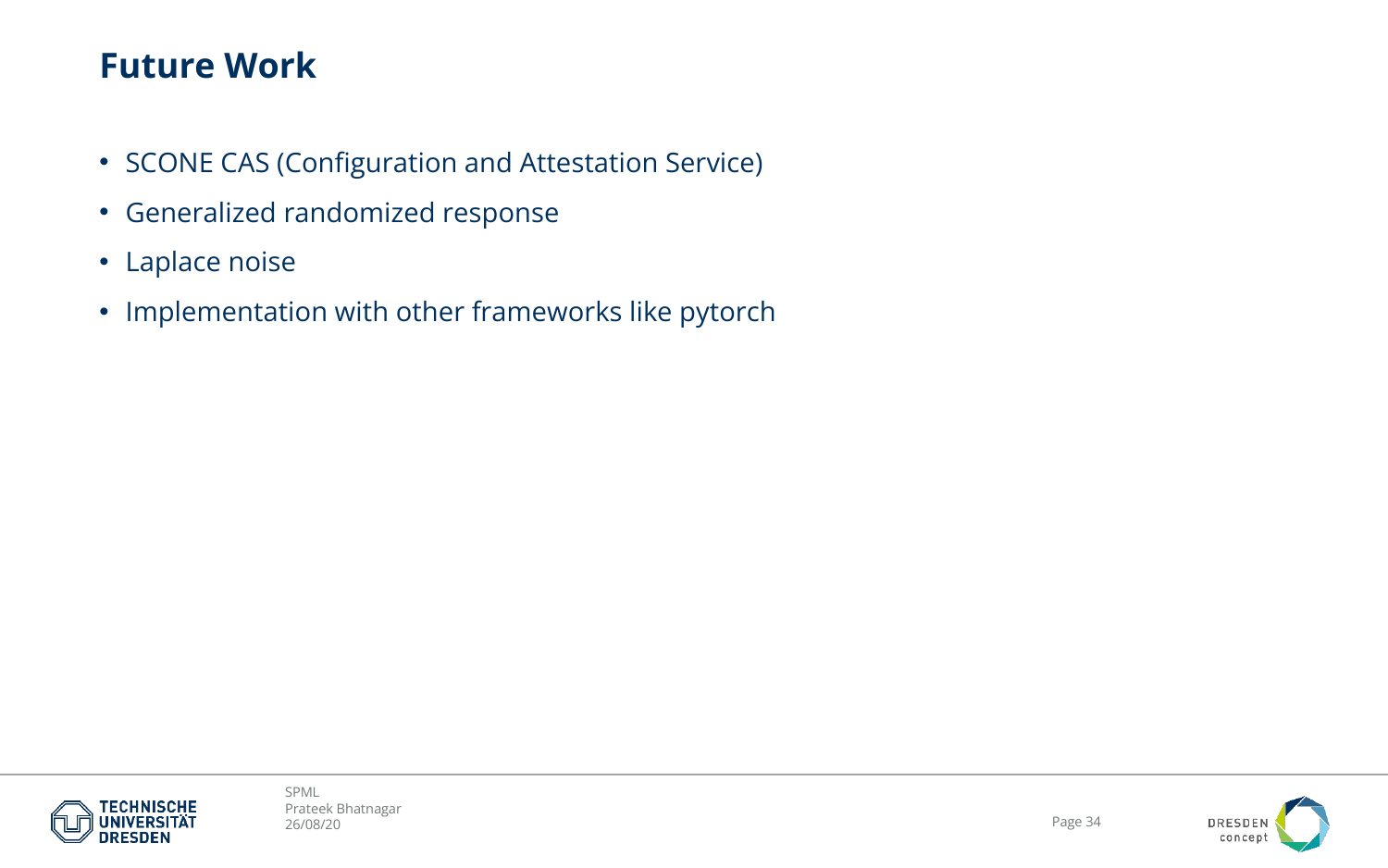

# Future Work
SCONE CAS (Configuration and Attestation Service)
Generalized randomized response
Laplace noise
Implementation with other frameworks like pytorch